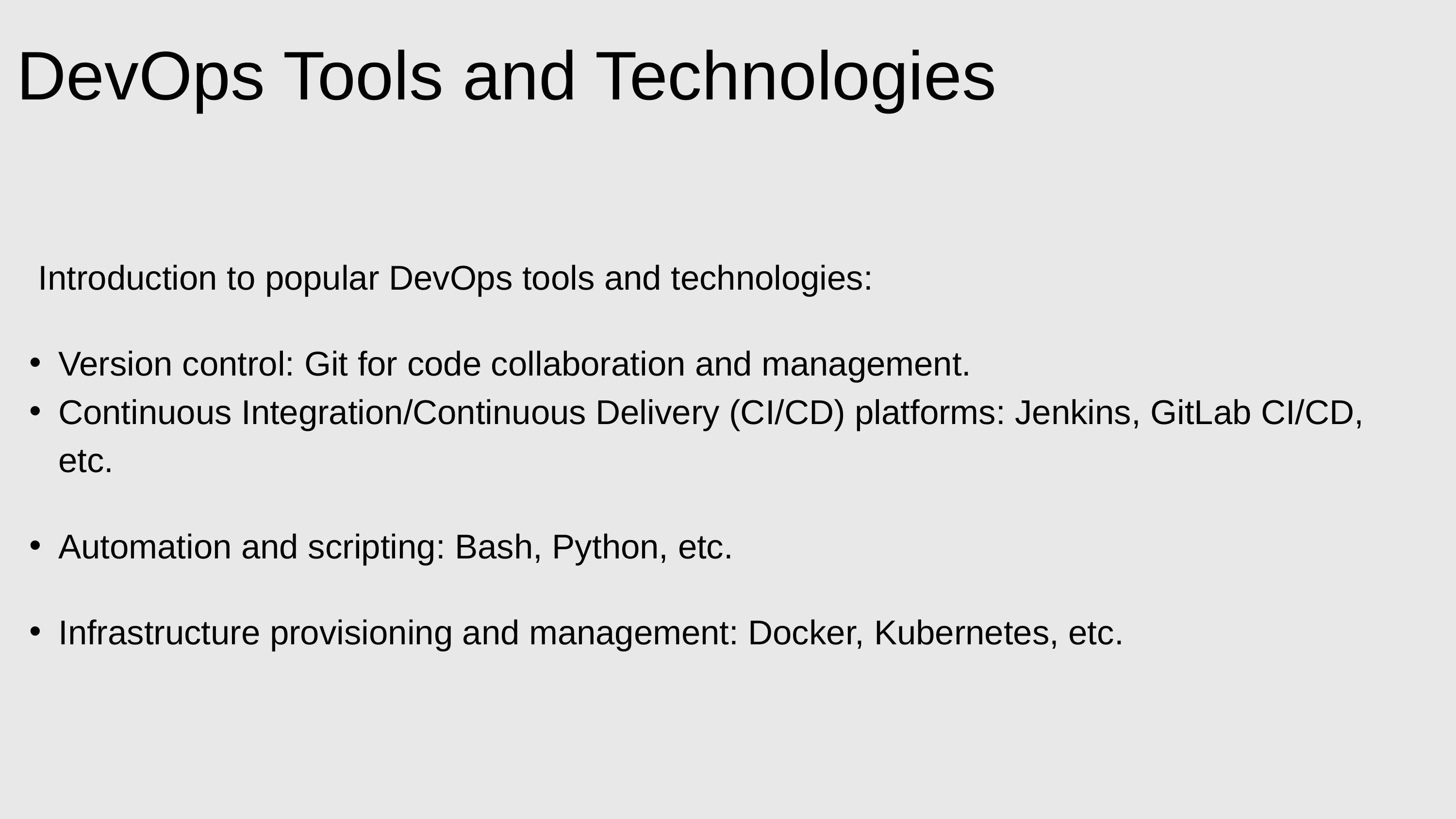

DevOps Tools and Technologies
    Introduction to popular DevOps tools and technologies:
Version control: Git for code collaboration and management.
Continuous Integration/Continuous Delivery (CI/CD) platforms: Jenkins, GitLab CI/CD, etc.
Automation and scripting: Bash, Python, etc.
Infrastructure provisioning and management: Docker, Kubernetes, etc.